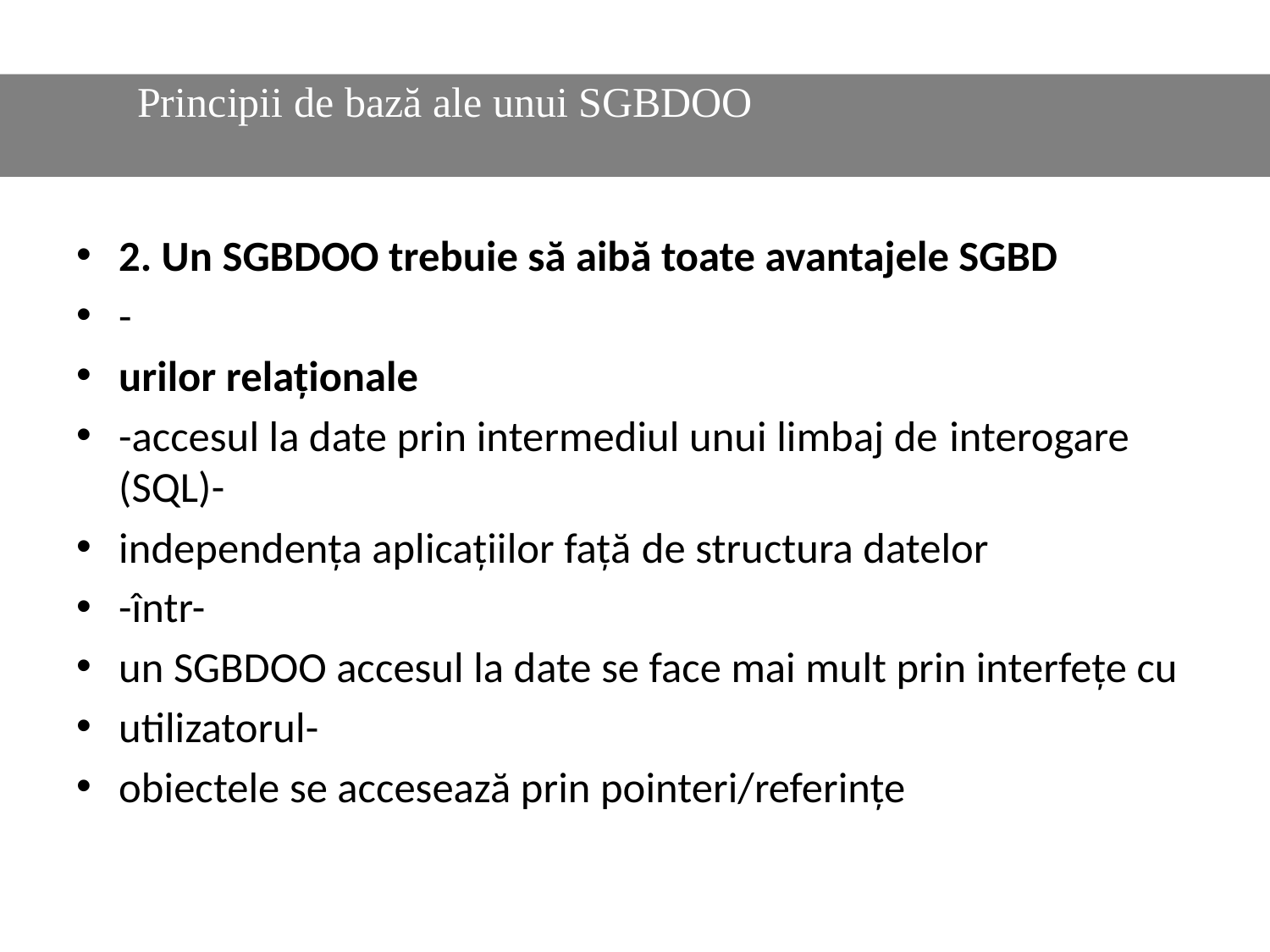

#
	Principii de bază ale unui SGBDOO

2. Un SGBDOO trebuie să aibă toate avantajele SGBD
-
urilor relaționale
-accesul la date prin intermediul unui limbaj de interogare (SQL)-
independența aplicațiilor față de structura datelor
-într-
un SGBDOO accesul la date se face mai mult prin interfețe cu
utilizatorul-
obiectele se accesează prin pointeri/referințe